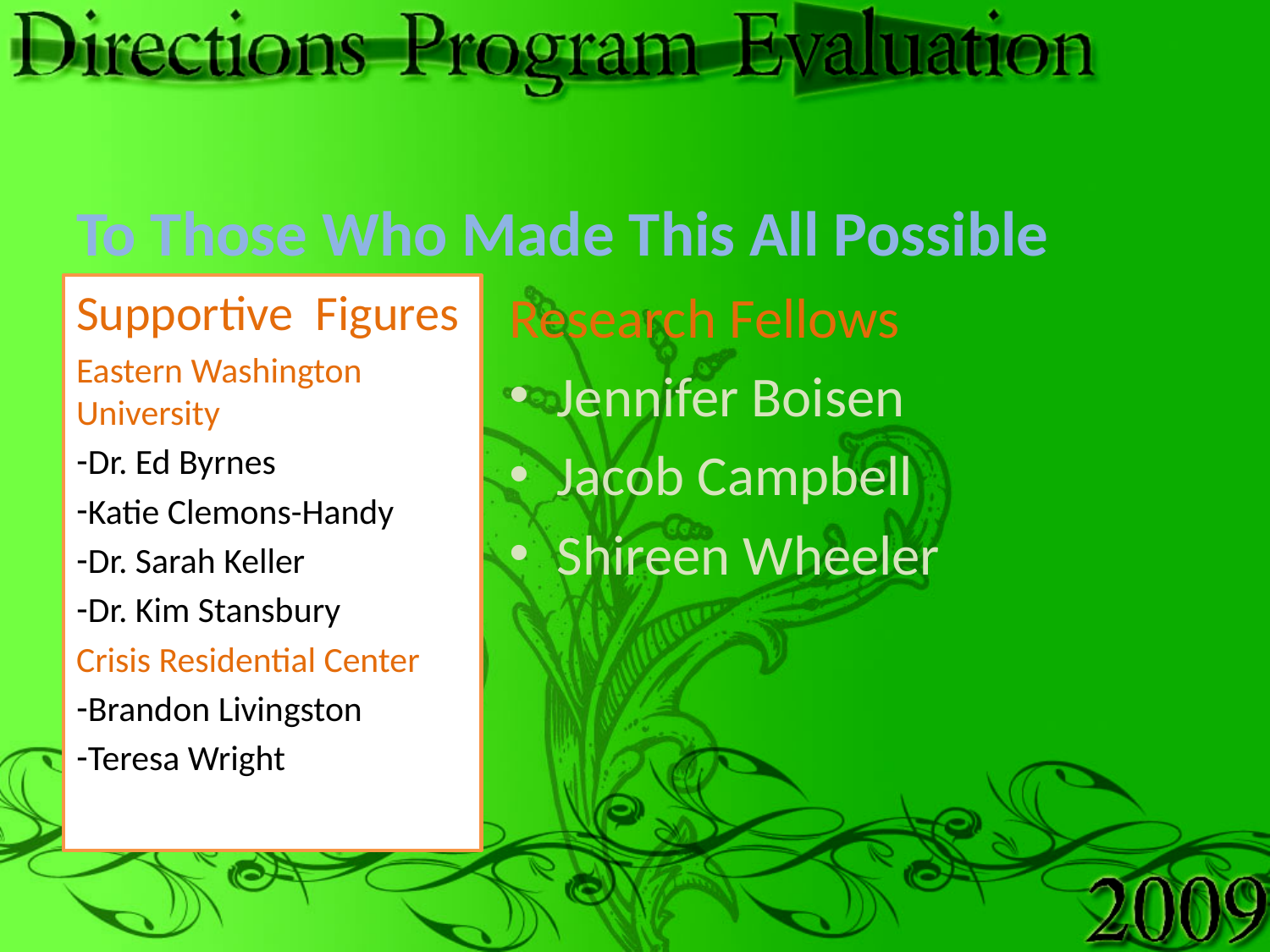

# To Those Who Made This All Possible
Supportive  Figures
Eastern Washington University
Dr. Ed Byrnes
Katie Clemons-Handy
Dr. Sarah Keller
Dr. Kim Stansbury
Crisis Residential Center
Brandon Livingston
Teresa Wright
Research Fellows
Jennifer Boisen
Jacob Campbell
Shireen Wheeler